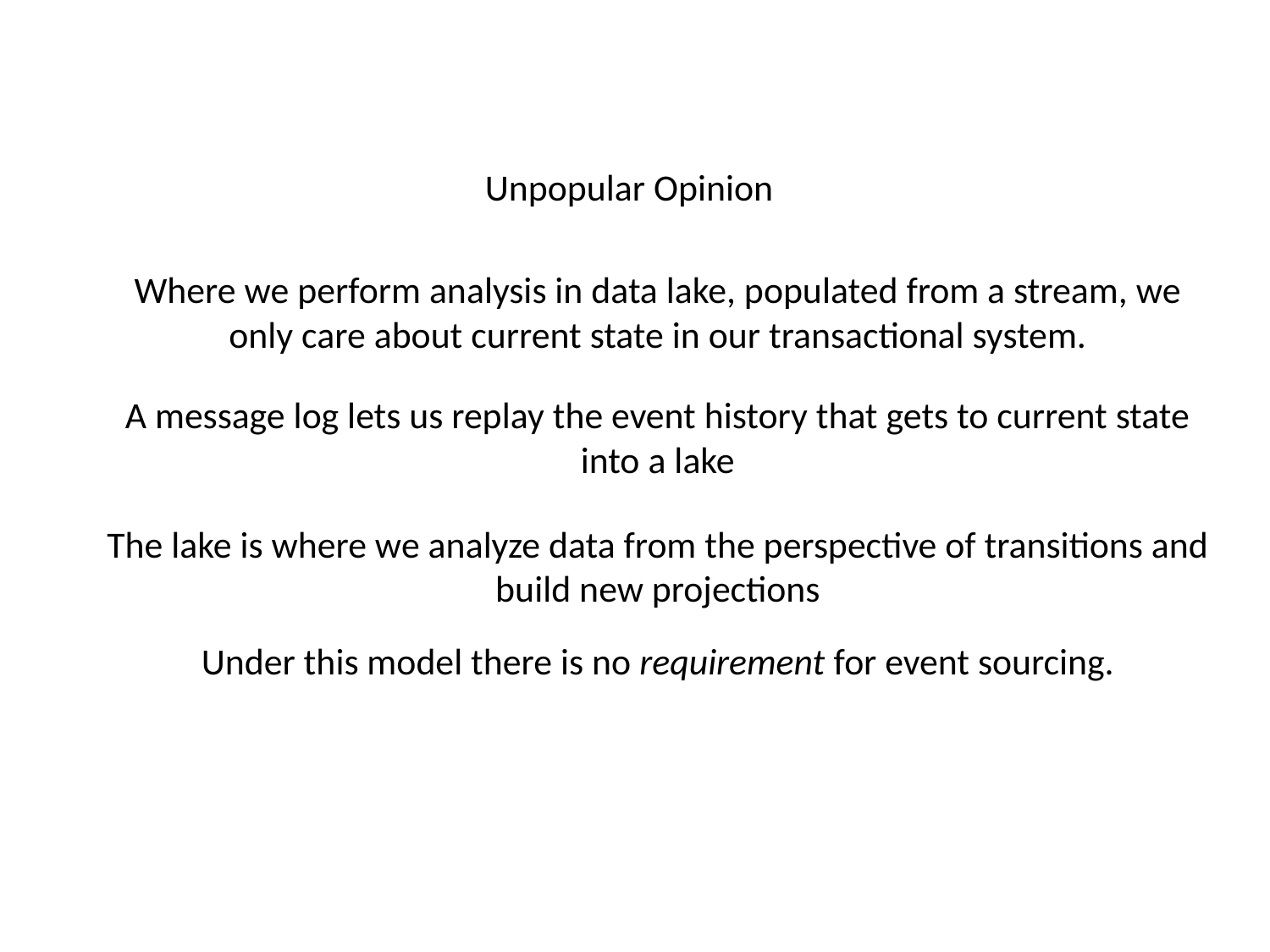

Unpopular Opinion
Where we perform analysis in data lake, populated from a stream, we only care about current state in our transactional system.
A message log lets us replay the event history that gets to current state into a lake
The lake is where we analyze data from the perspective of transitions and build new projections
Under this model there is no requirement for event sourcing.